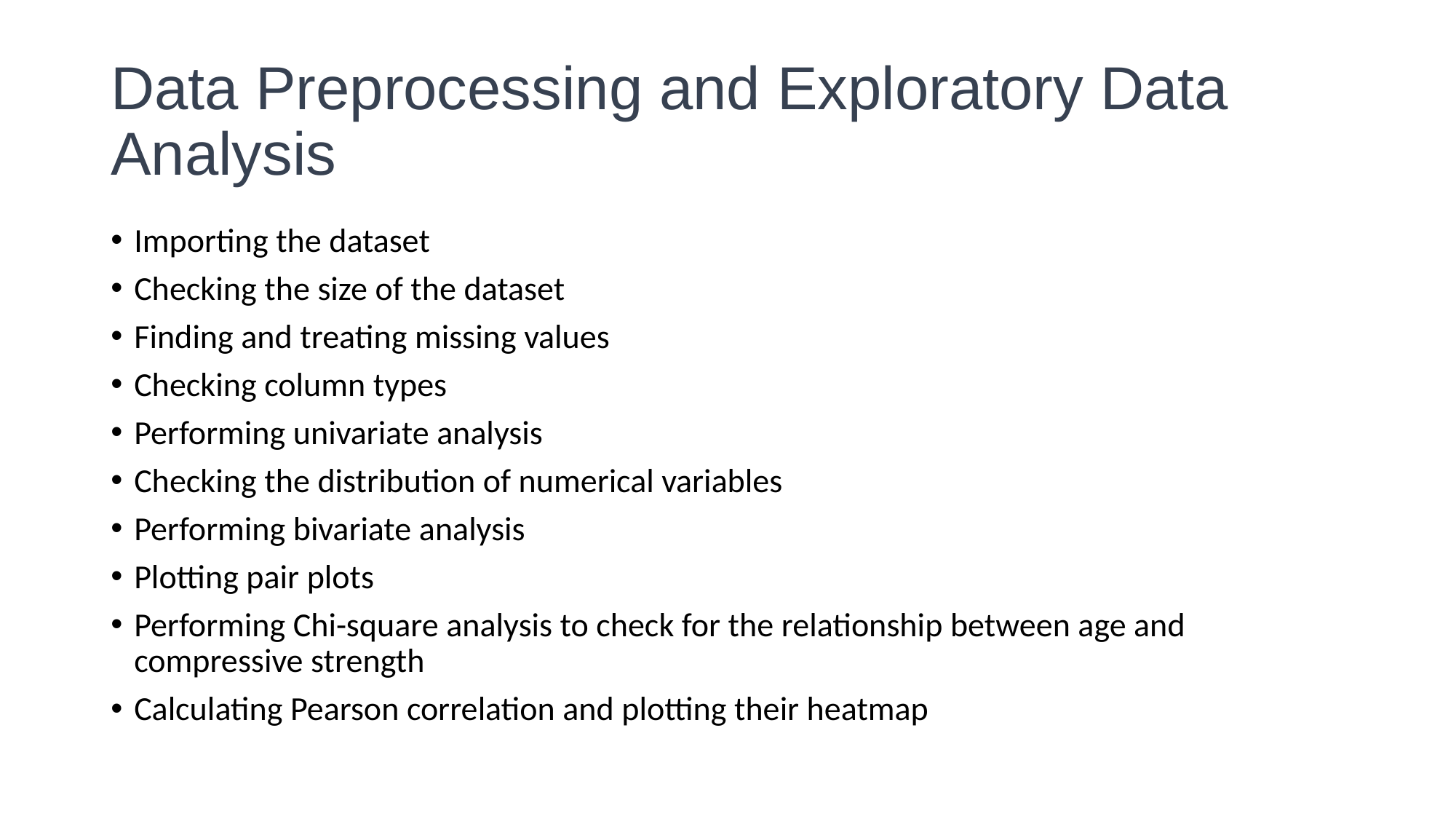

# Data Preprocessing and Exploratory Data Analysis
Importing the dataset
Checking the size of the dataset
Finding and treating missing values
Checking column types
Performing univariate analysis
Checking the distribution of numerical variables
Performing bivariate analysis
Plotting pair plots
Performing Chi-square analysis to check for the relationship between age and compressive strength
Calculating Pearson correlation and plotting their heatmap